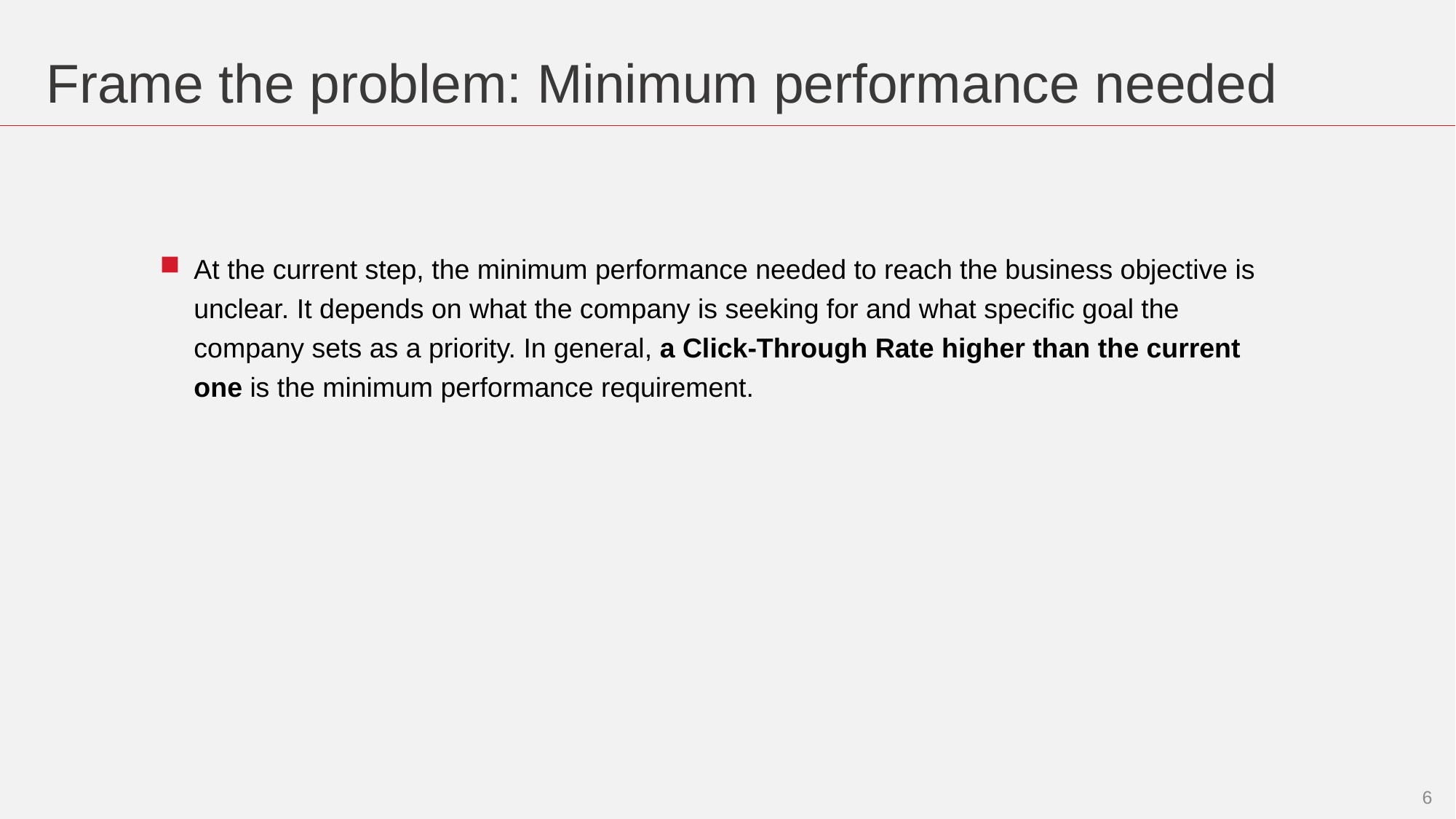

Frame the problem: Minimum performance needed

At the current step, the minimum performance needed to reach the business objective is unclear. It depends on what the company is seeking for and what specific goal the company sets as a priority. In general, a Click-Through Rate higher than the current one is the minimum performance requirement.
6